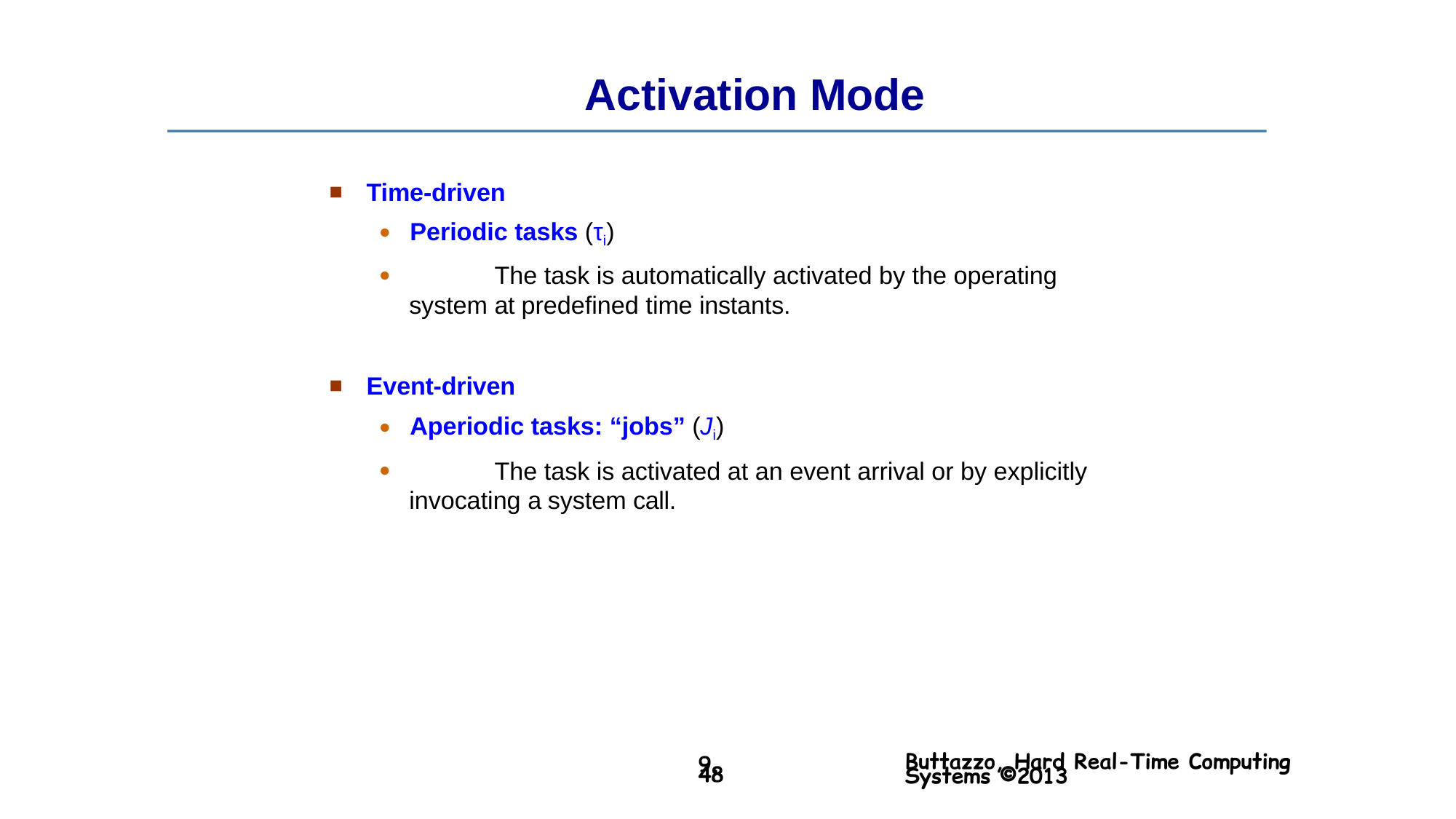

# Activation Mode
Time-driven
Periodic tasks (τi)
	The task is automatically activated by the operating system at predefined time instants.

Event-driven
Aperiodic tasks: “jobs” (Ji)
	The task is activated at an event arrival or by explicitly invocating a system call.
Buttazzo, Hard Real-Time Computing Systems ©2013
9.48